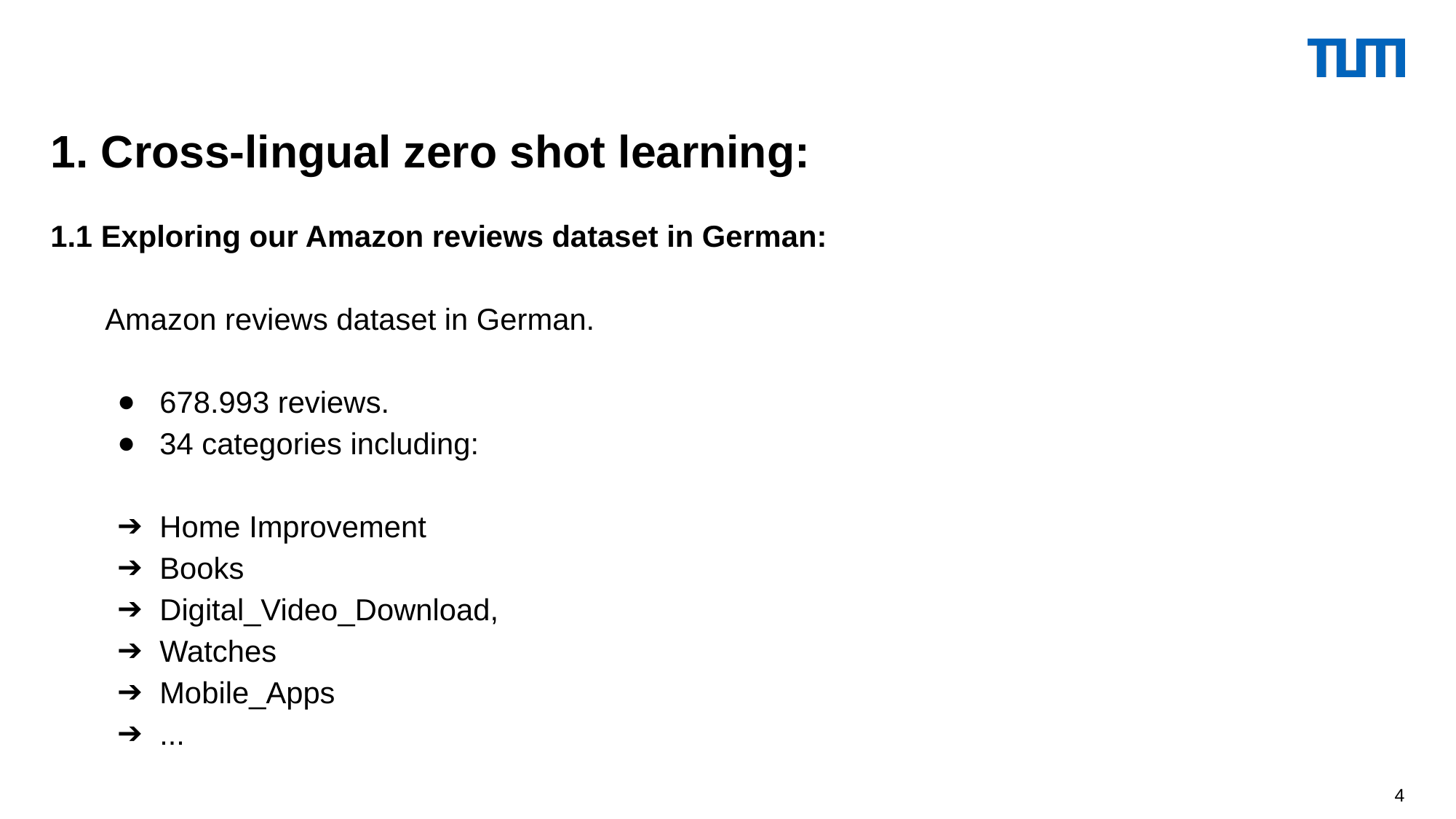

1. Cross-lingual zero shot learning:
1.1 Exploring our Amazon reviews dataset in German:

Amazon reviews dataset in German.

678.993 reviews.
34 categories including:

Home Improvement
Books
Digital_Video_Download,
Watches
Mobile_Apps
...

4